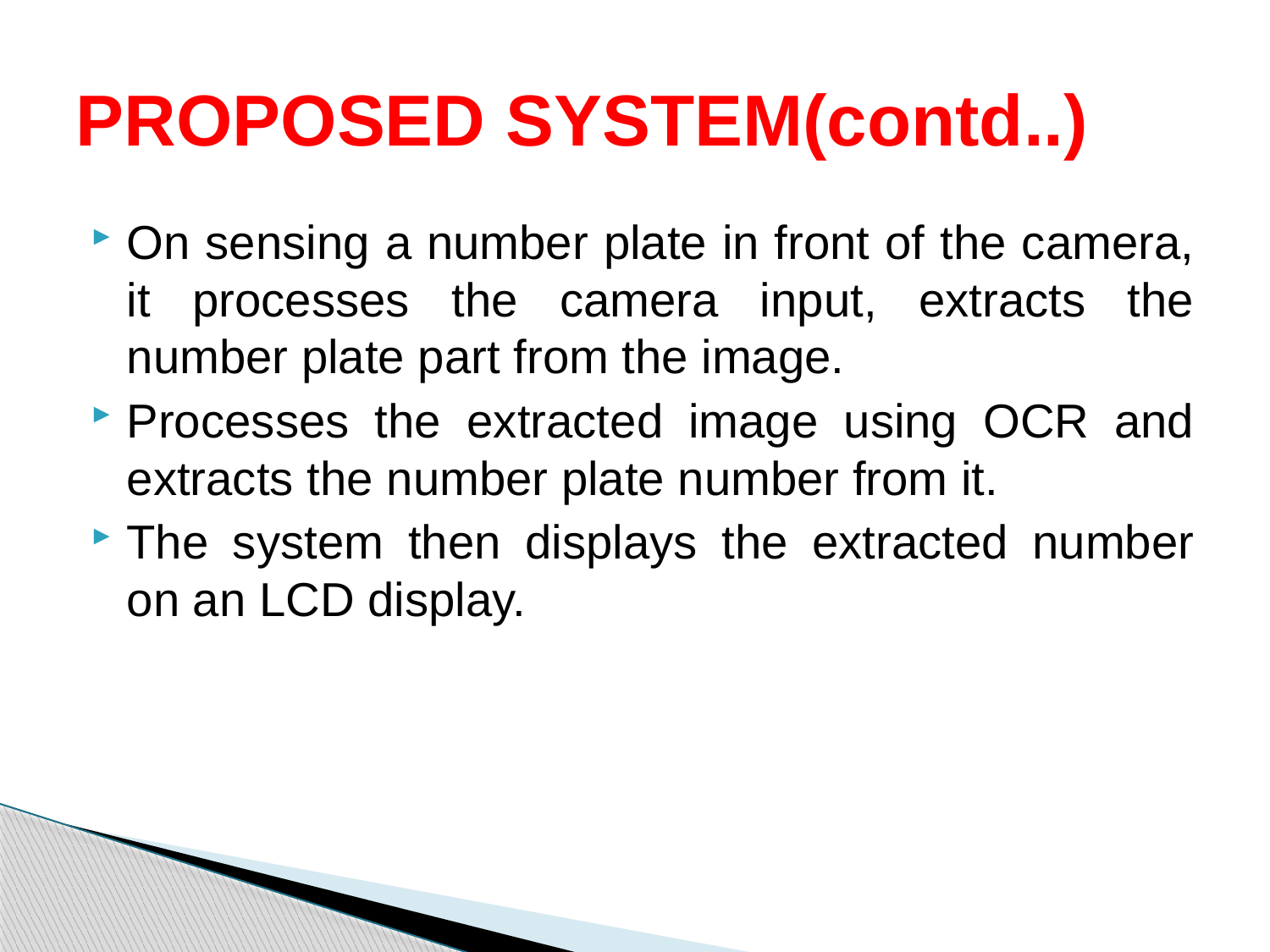

# PROPOSED SYSTEM(contd..)
On sensing a number plate in front of the camera, it processes the camera input, extracts the number plate part from the image.
Processes the extracted image using OCR and extracts the number plate number from it.
The system then displays the extracted number on an LCD display.